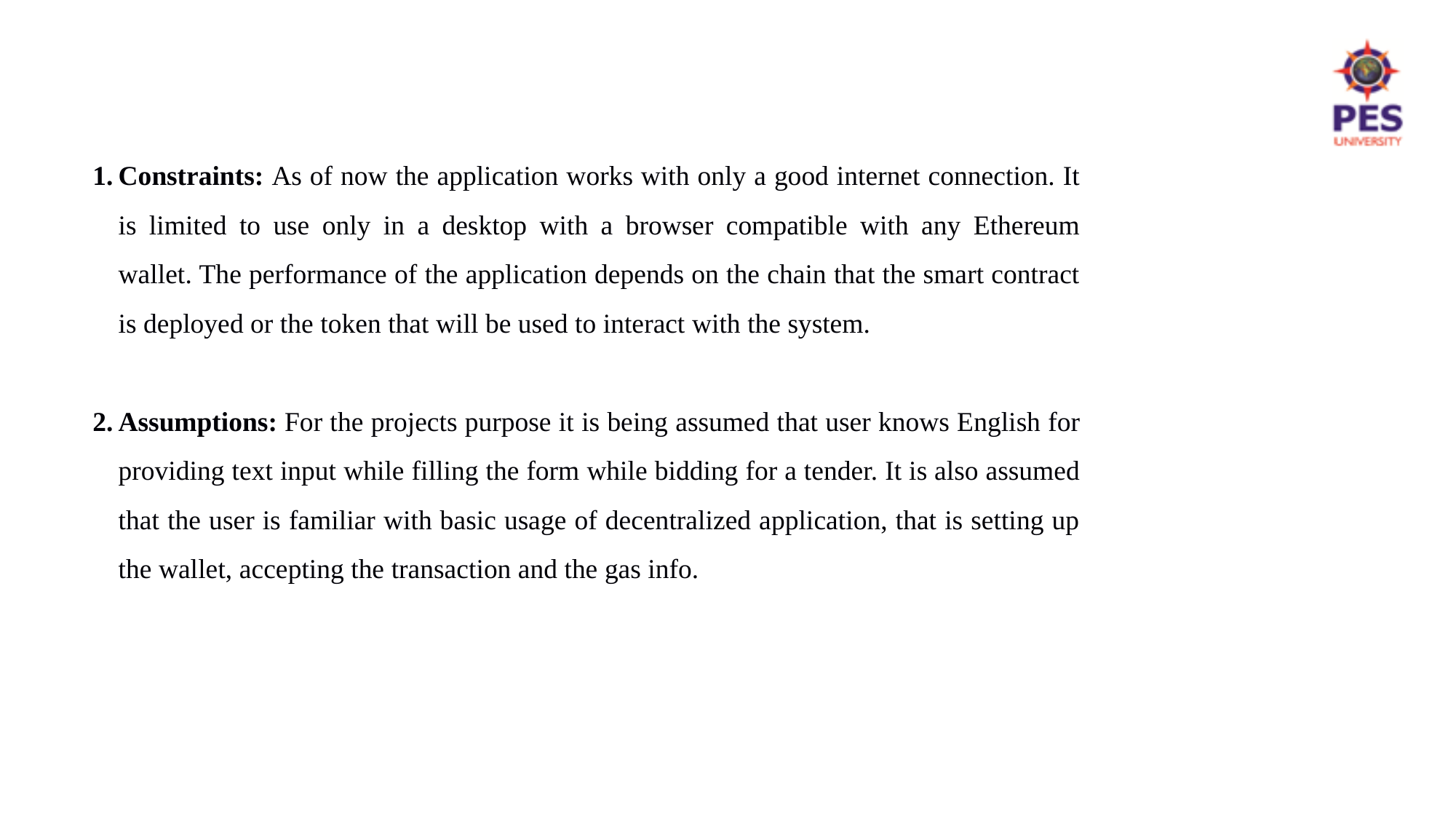

Constraints: As of now the application works with only a good internet connection. It is limited to use only in a desktop with a browser compatible with any Ethereum wallet. The performance of the application depends on the chain that the smart contract is deployed or the token that will be used to interact with the system.

Assumptions: For the projects purpose it is being assumed that user knows English for providing text input while filling the form while bidding for a tender. It is also assumed that the user is familiar with basic usage of decentralized application, that is setting up the wallet, accepting the transaction and the gas info.